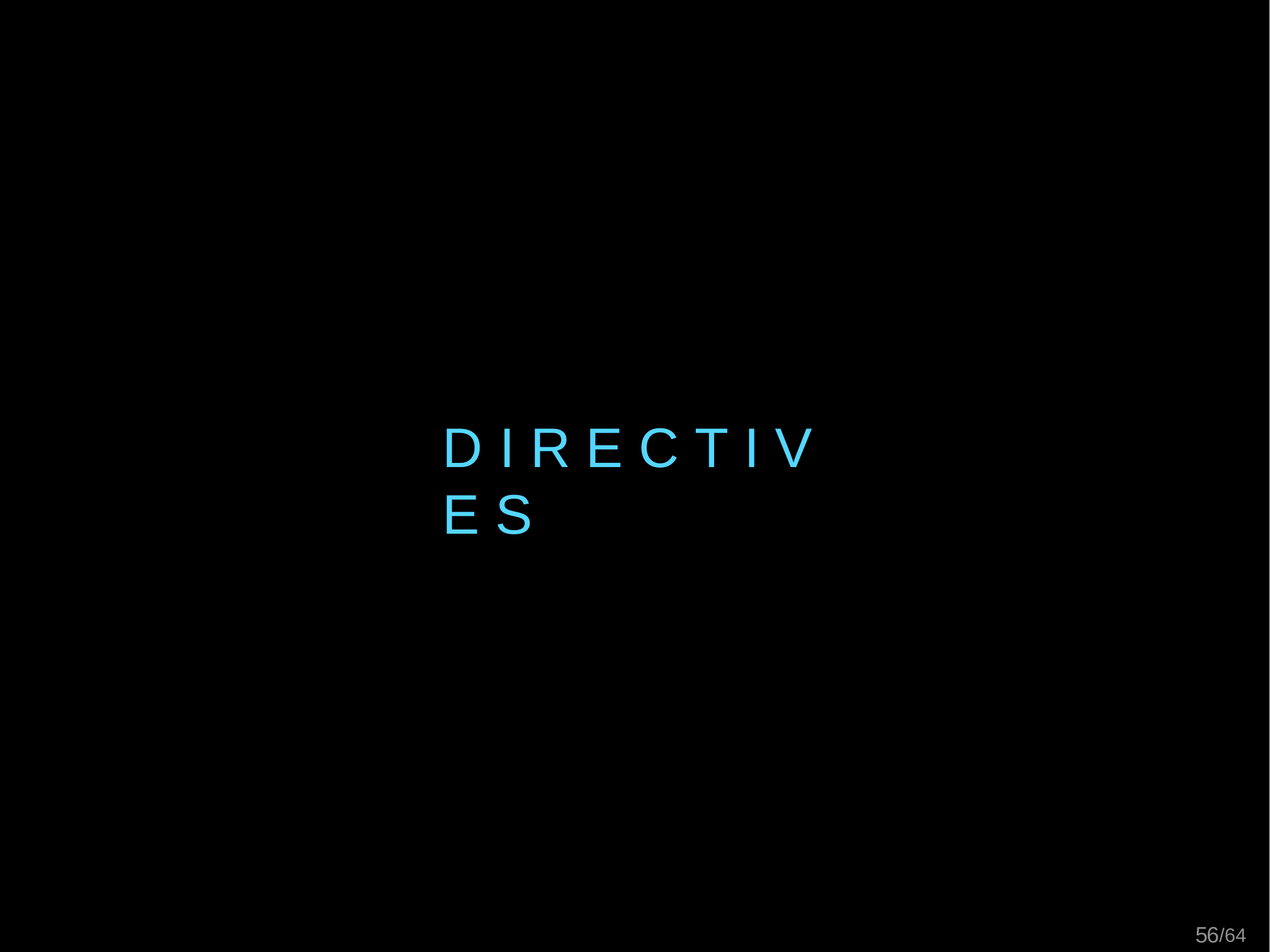

# D I R E C T I V E S
56/64